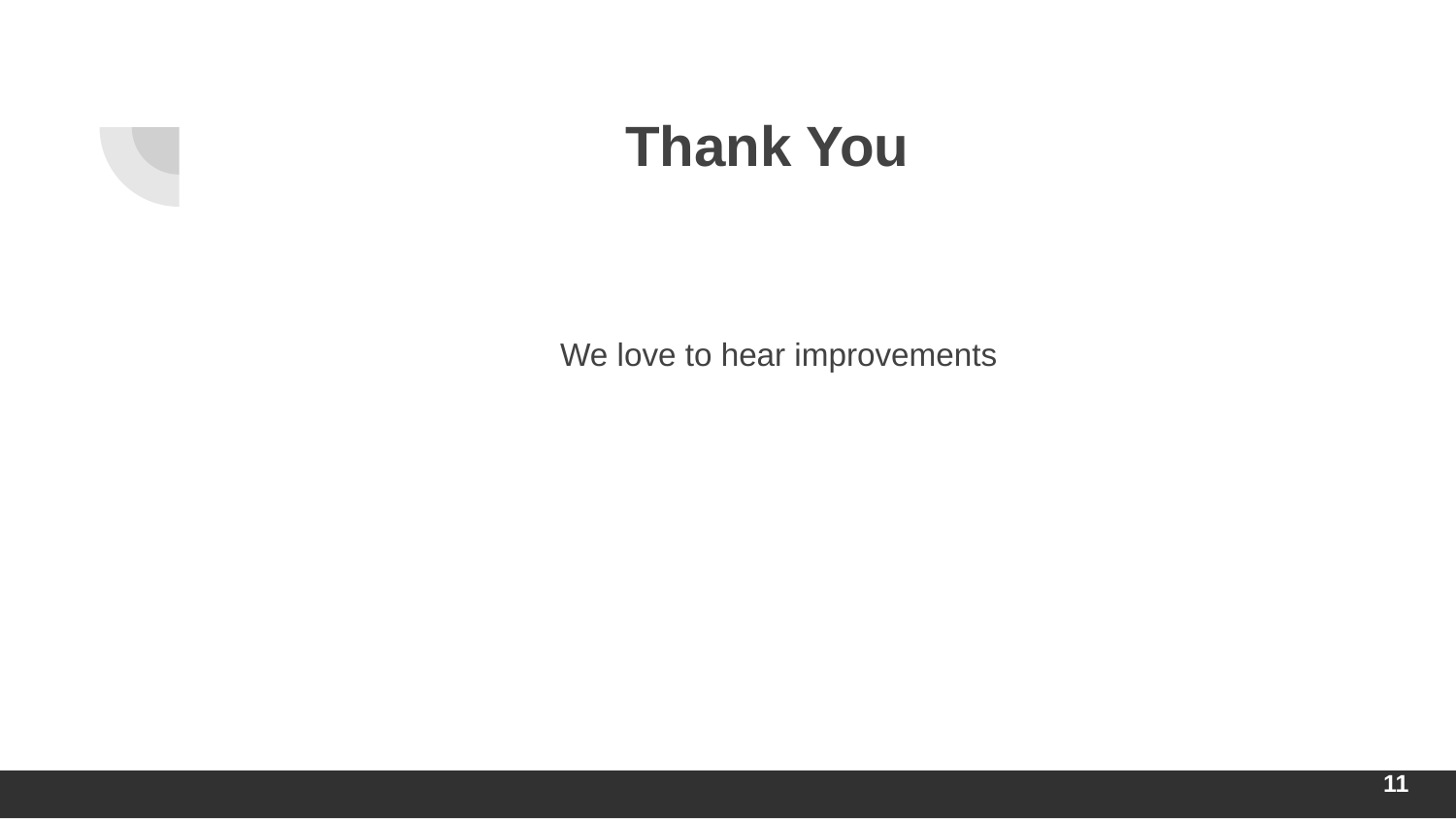

# Thank You
We love to hear improvements
11